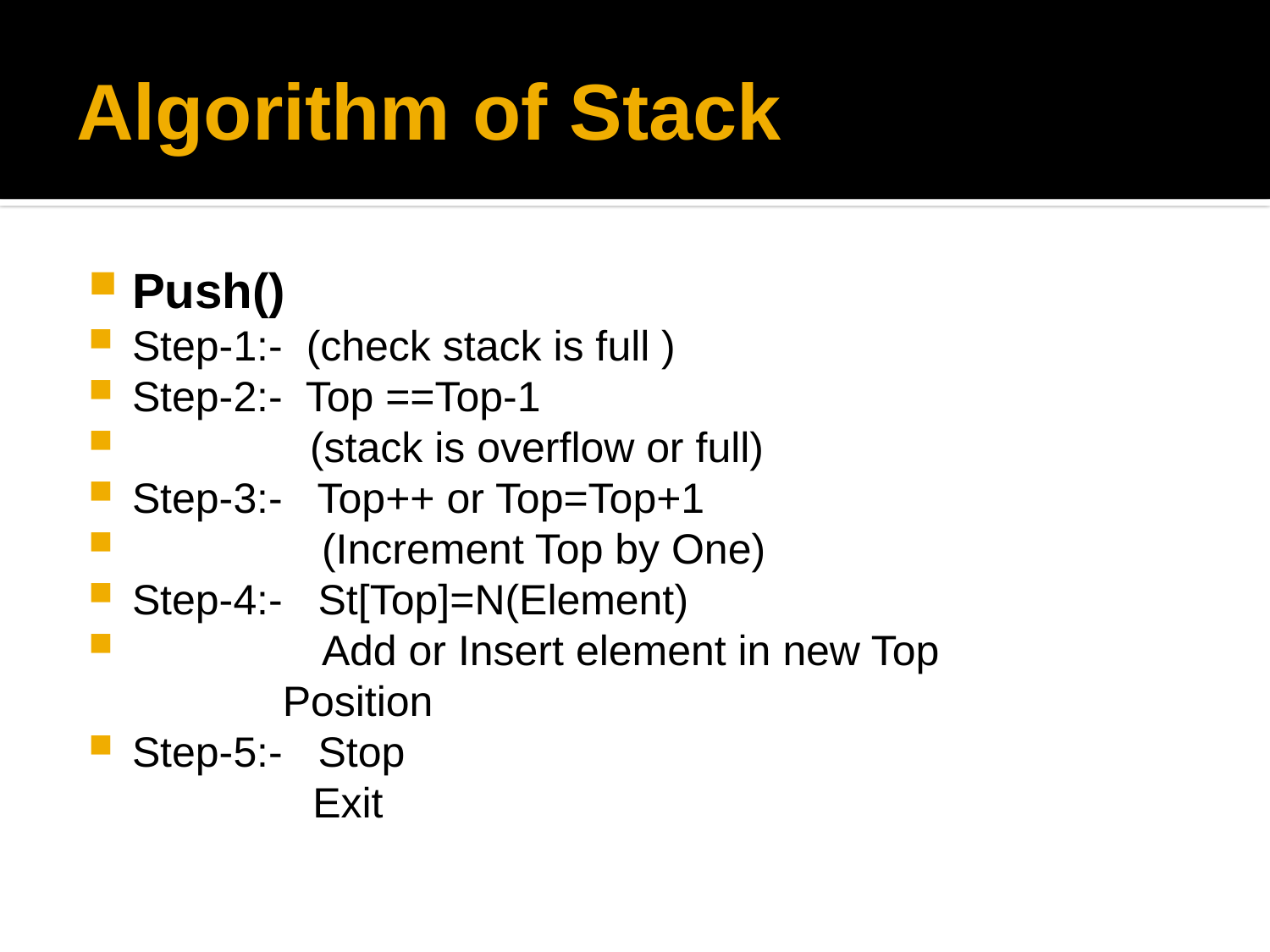

# Algorithm of Stack
Push()
Step-1:-  (check stack is full )
Step-2:-  Top ==Top-1
               (stack is overflow or full)
Step-3:-   Top++ or Top=Top+1
                (Increment Top by One)
Step-4:-   St[Top]=N(Element)
                Add or Insert element in new Top           		  Position
Step-5:-   Stop
                   Exit